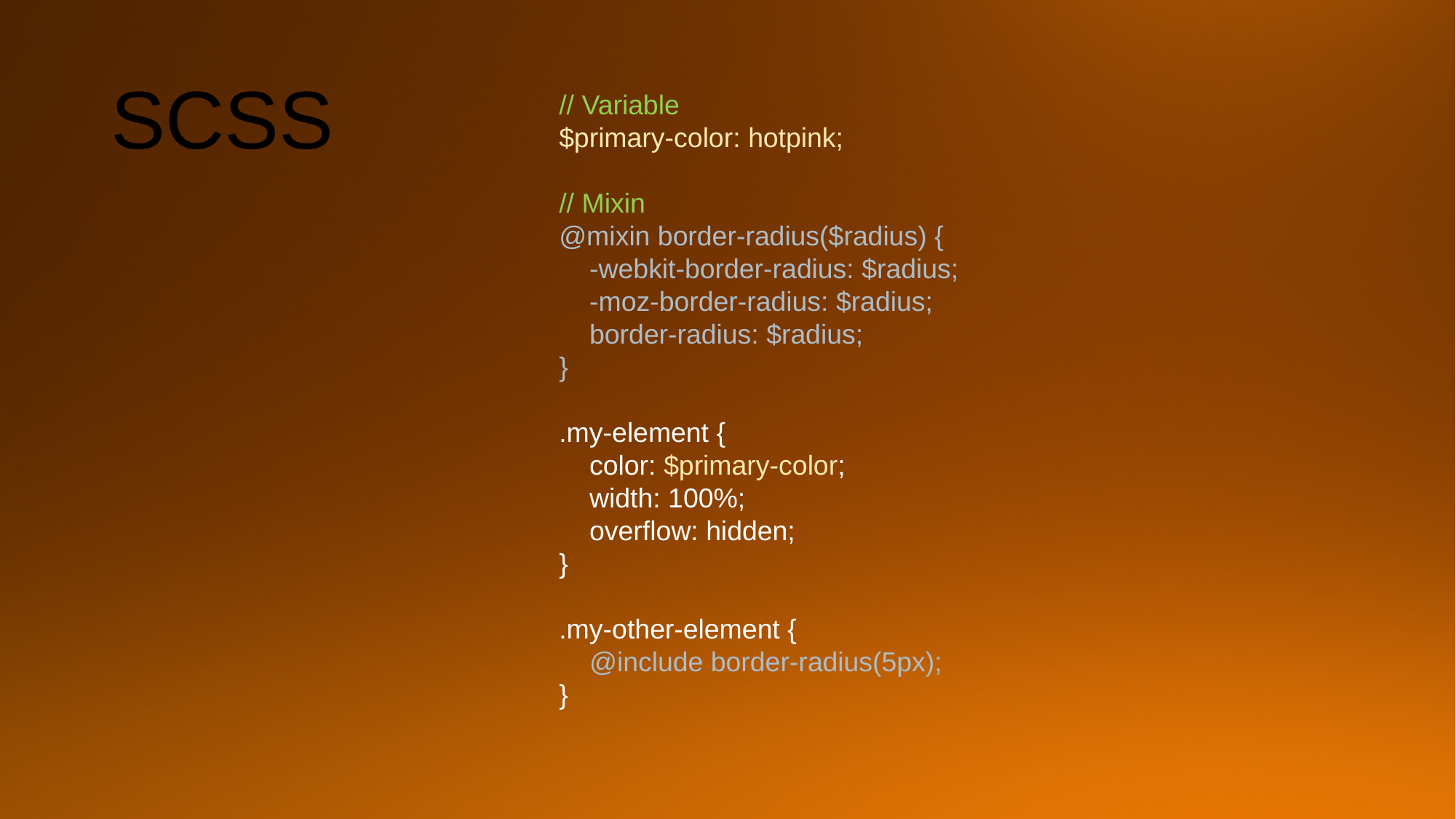

# SCSS
// Variable
$primary-color: hotpink;

// Mixin
@mixin border-radius($radius) {
    -webkit-border-radius: $radius;
    -moz-border-radius: $radius;
    border-radius: $radius;
}

.my-element {
    color: $primary-color;
    width: 100%;
    overflow: hidden;
}

.my-other-element {
    @include border-radius(5px);
}